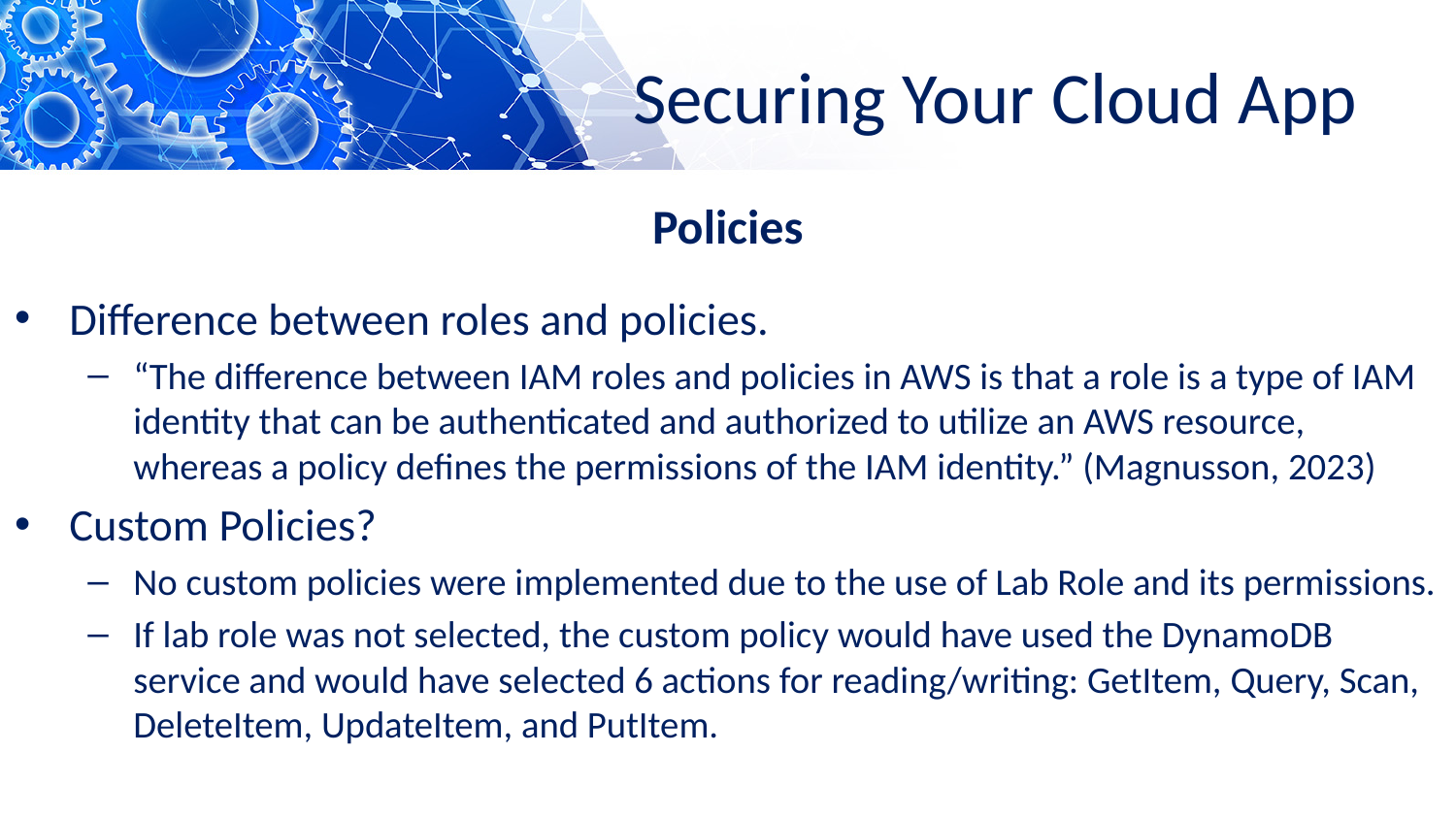

# Securing Your Cloud App
Policies
Difference between roles and policies.
“The difference between IAM roles and policies in AWS is that a role is a type of IAM identity that can be authenticated and authorized to utilize an AWS resource, whereas a policy defines the permissions of the IAM identity.” (Magnusson, 2023)
Custom Policies?
No custom policies were implemented due to the use of Lab Role and its permissions.
If lab role was not selected, the custom policy would have used the DynamoDB service and would have selected 6 actions for reading/writing: GetItem, Query, Scan, DeleteItem, UpdateItem, and PutItem.